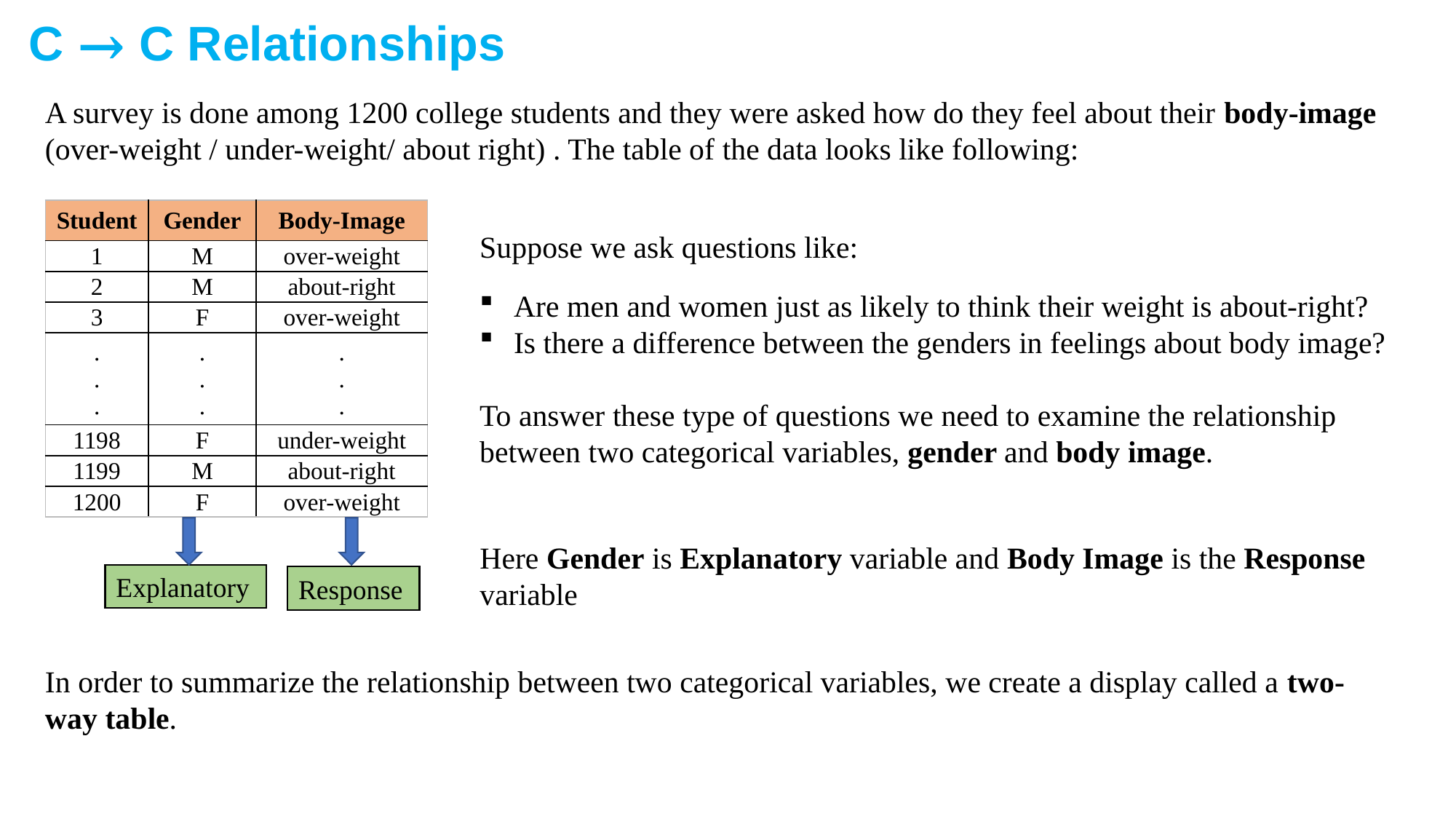

C → C Relationships
A survey is done among 1200 college students and they were asked how do they feel about their body-image (over-weight / under-weight/ about right) . The table of the data looks like following:
| Student | Gender | Body-Image |
| --- | --- | --- |
| 1 | M | over-weight |
| 2 | M | about-right |
| 3 | F | over-weight |
| . . . | . . . | . . . |
| 1198 | F | under-weight |
| 1199 | M | about-right |
| 1200 | F | over-weight |
Suppose we ask questions like:

Are men and women just as likely to think their weight is about-right?
Is there a difference between the genders in feelings about body image?

To answer these type of questions we need to examine the relationship between two categorical variables, gender and body image.

Here Gender is Explanatory variable and Body Image is the Response variable
Explanatory
Response
In order to summarize the relationship between two categorical variables, we create a display called a two-way table.